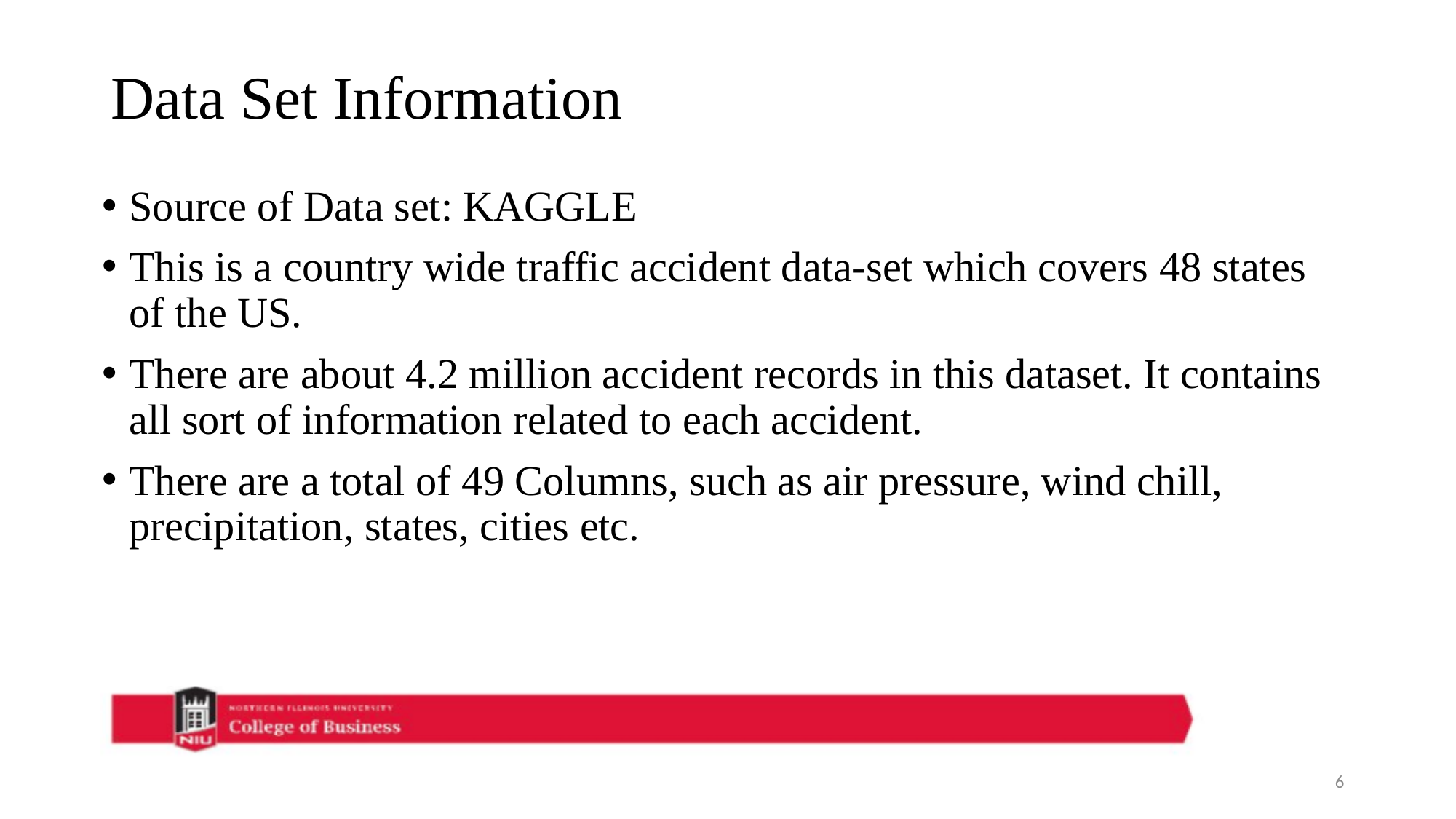

# Data Set Information
Source of Data set: KAGGLE
This is a country wide traffic accident data-set which covers 48 states of the US.
There are about 4.2 million accident records in this dataset. It contains all sort of information related to each accident.
There are a total of 49 Columns, such as air pressure, wind chill, precipitation, states, cities etc.

6